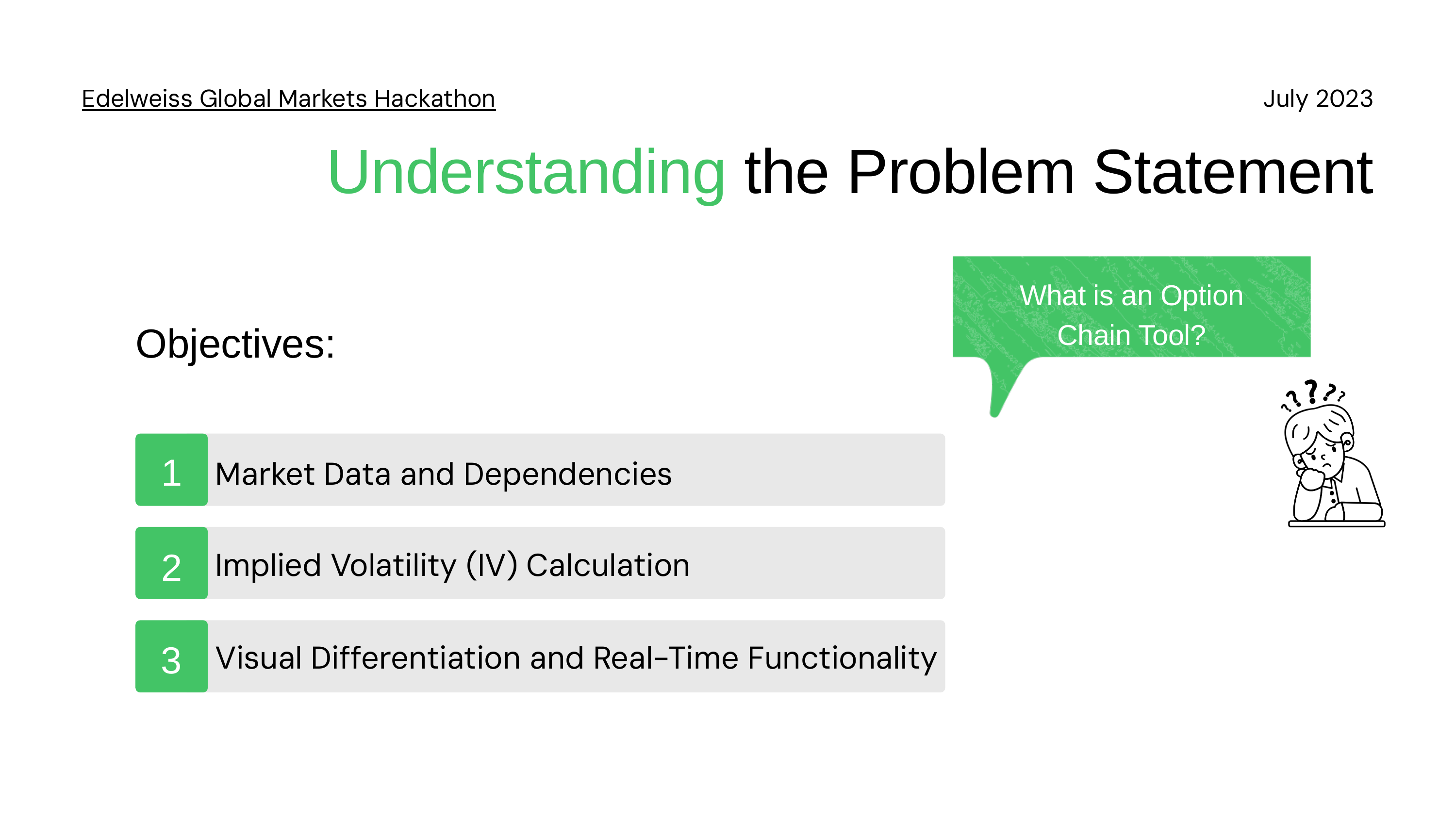

Edelweiss Global Markets Hackathon
July 2023
Understanding the Problem Statement

What is an Option Chain Tool?
Objectives:

Market Data and Dependencies
1

Implied Volatility (IV) Calculation
2

Visual Differentiation and Real-Time Functionality
3